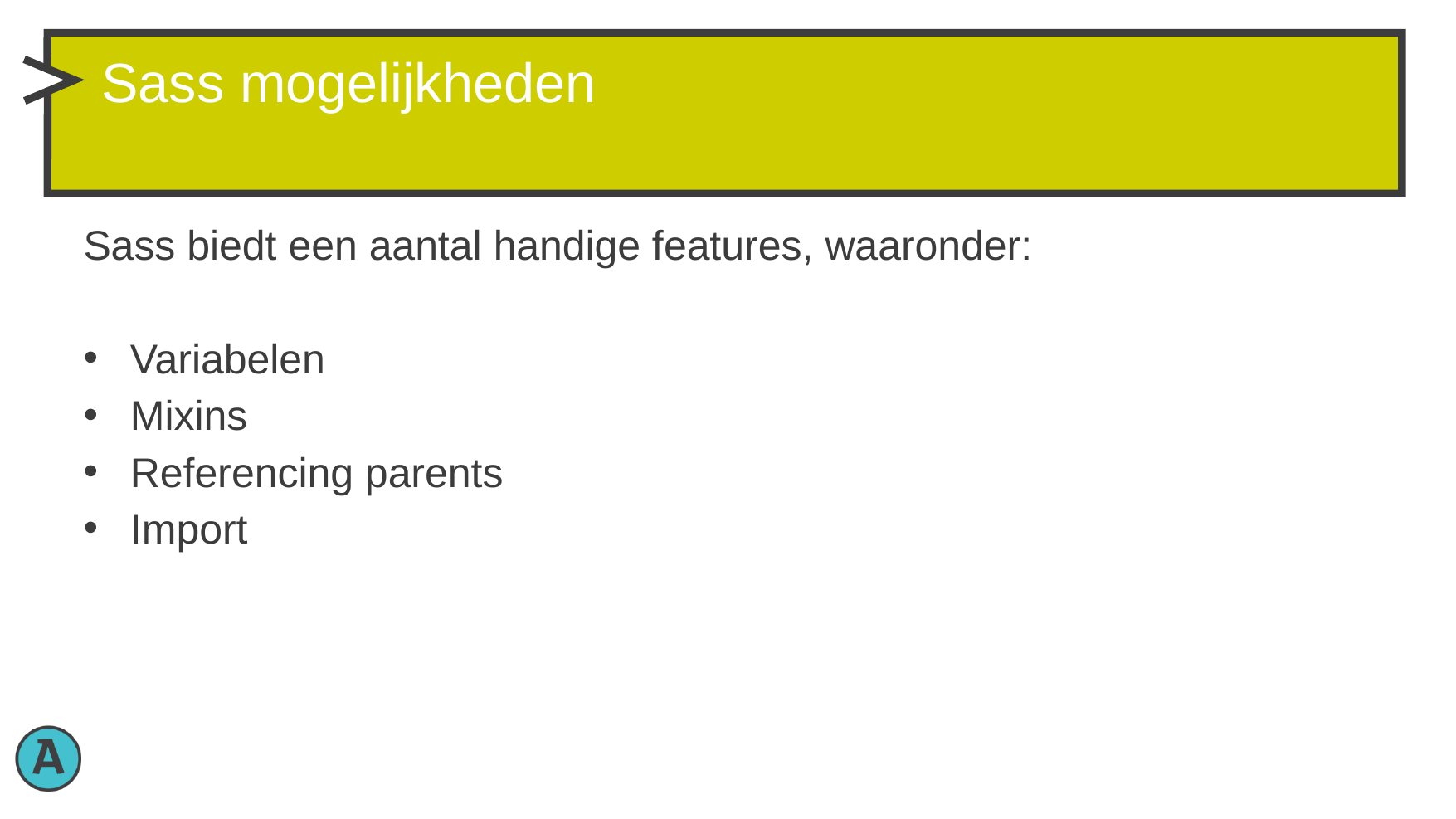

# Sass mogelijkheden
Sass biedt een aantal handige features, waaronder:

Variabelen
Mixins
Referencing parents
Import